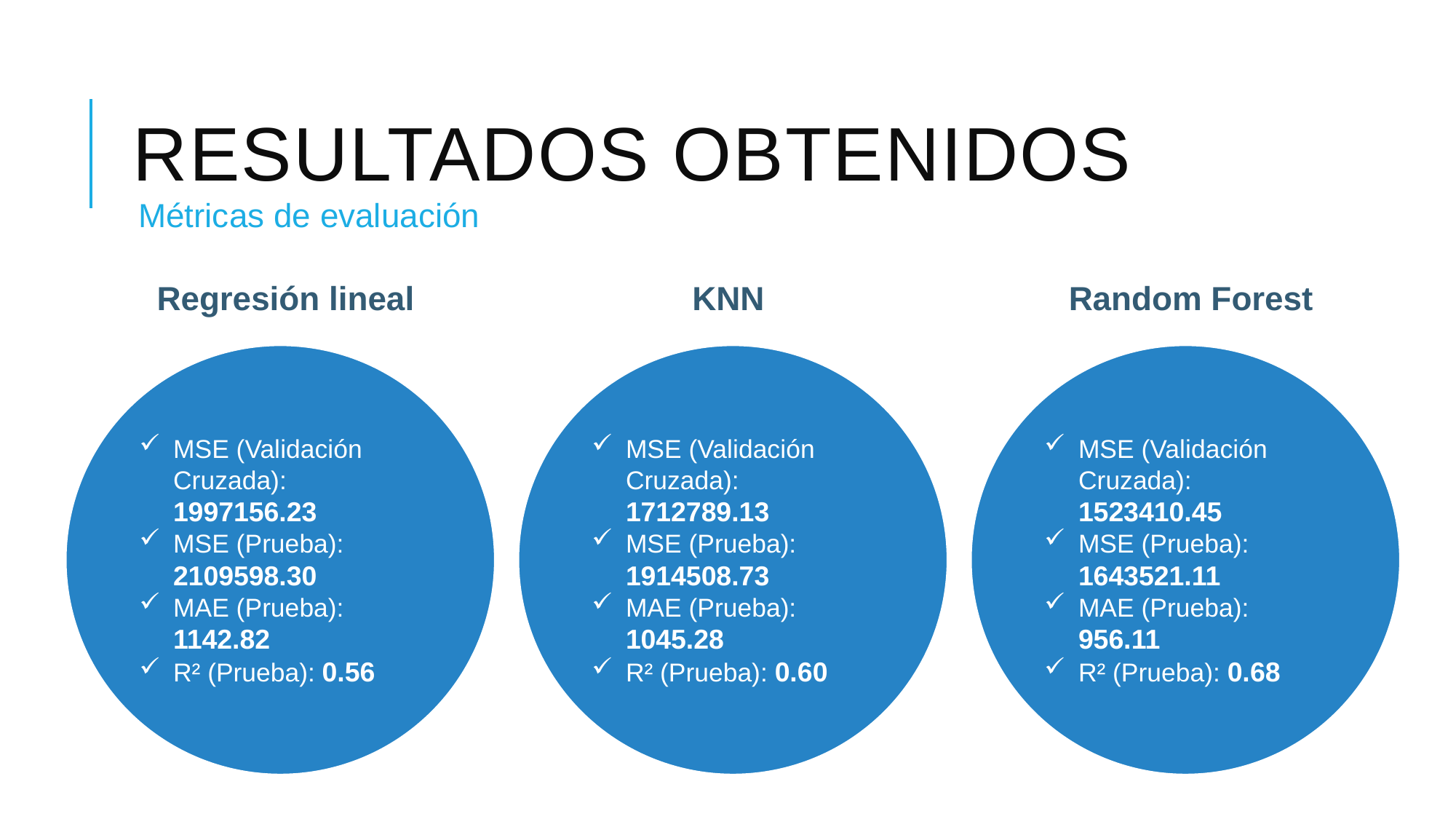

# Resultados obtenidos
Métricas de evaluación
Regresión lineal
KNN
Random Forest
MSE (Validación Cruzada): 1997156.23
MSE (Prueba): 2109598.30
MAE (Prueba): 1142.82
R² (Prueba): 0.56
MSE (Validación Cruzada): 1712789.13
MSE (Prueba): 1914508.73
MAE (Prueba): 1045.28
R² (Prueba): 0.60
MSE (Validación Cruzada): 1523410.45
MSE (Prueba): 1643521.11
MAE (Prueba): 956.11
R² (Prueba): 0.68